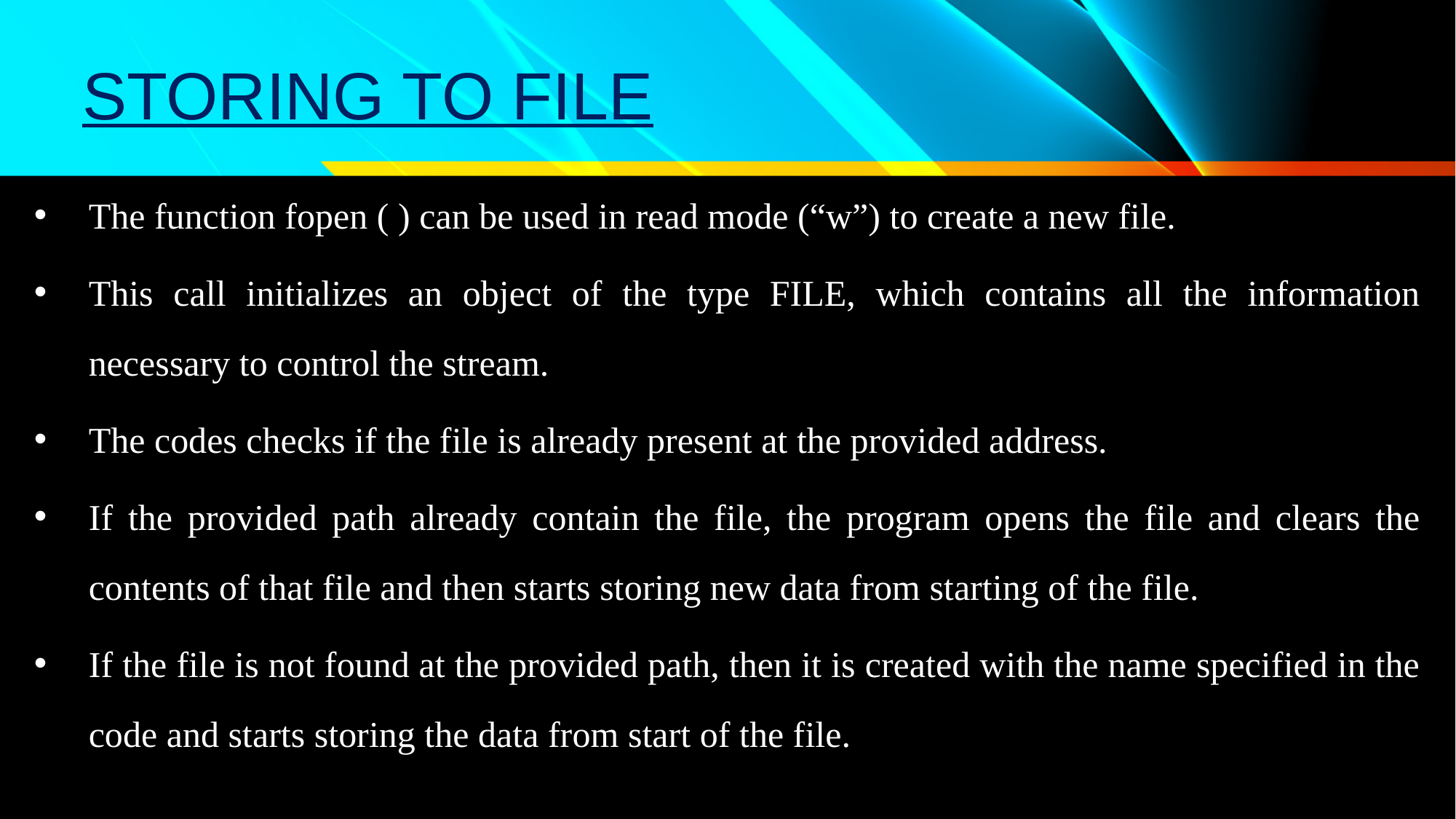

# STORING TO FILE
The function fopen ( ) can be used in read mode (“w”) to create a new file.
This call initializes an object of the type FILE, which contains all the information necessary to control the stream.
The codes checks if the file is already present at the provided address.
If the provided path already contain the file, the program opens the file and clears the contents of that file and then starts storing new data from starting of the file.
If the file is not found at the provided path, then it is created with the name specified in the code and starts storing the data from start of the file.